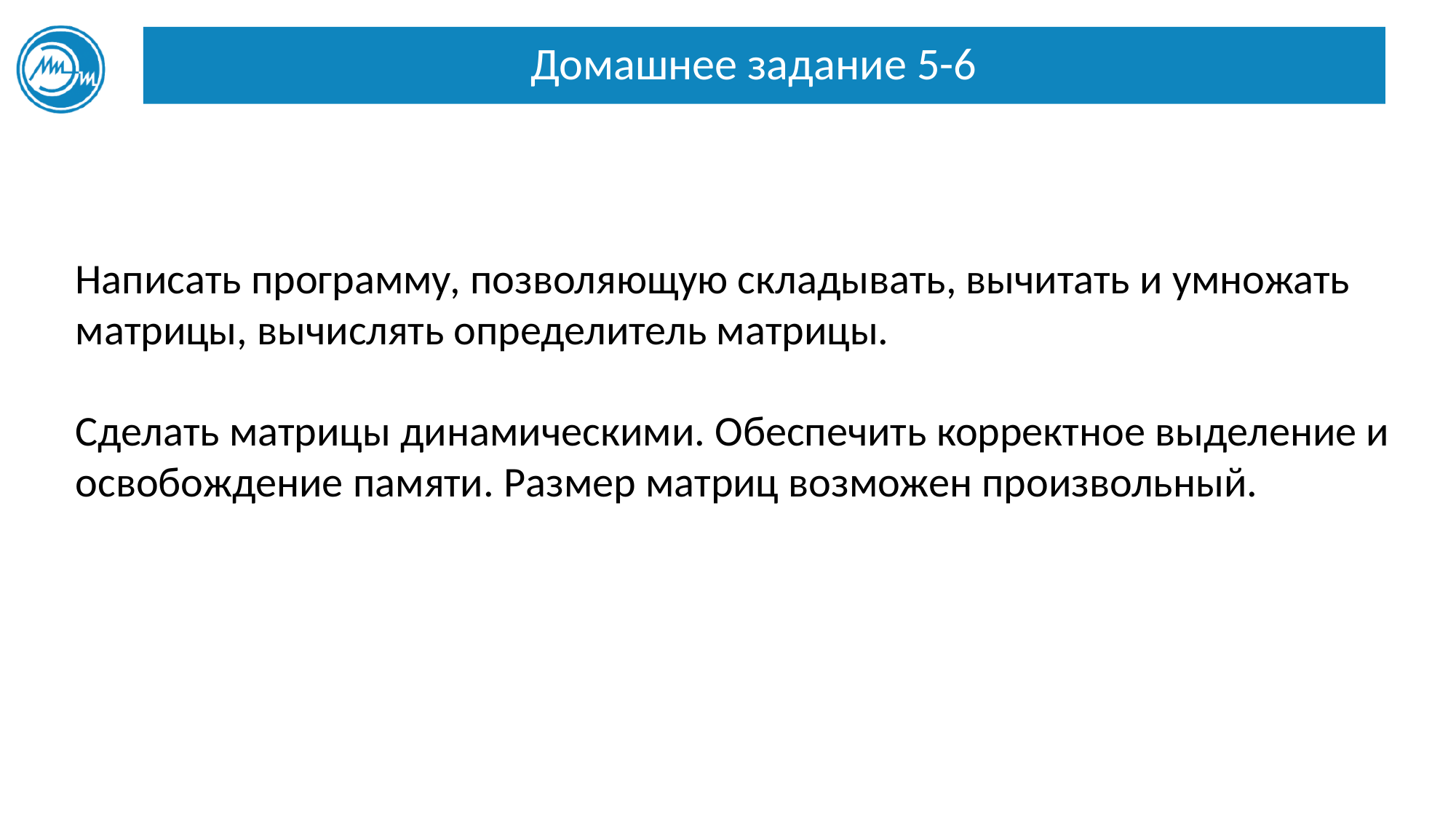

# Домашнее задание 5-6
Написать программу, позволяющую складывать, вычитать и умножать матрицы, вычислять определитель матрицы.

Сделать матрицы динамическими. Обеспечить корректное выделение и освобождение памяти. Размер матриц возможен произвольный.